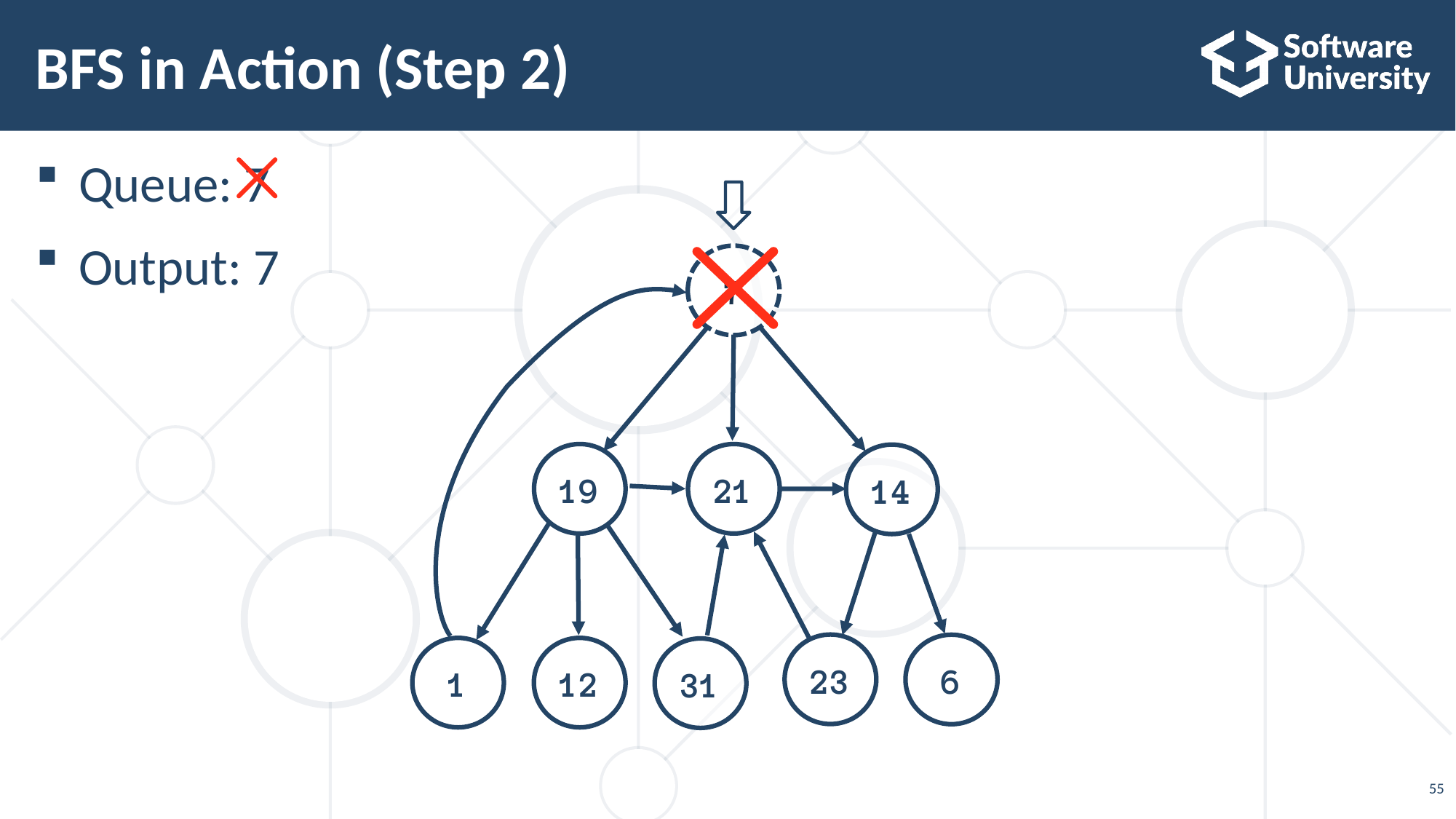

# BFS in Action (Step 2)
Queue: 7
Output: 7

7

21
19
14

23
6
12
1
31
55